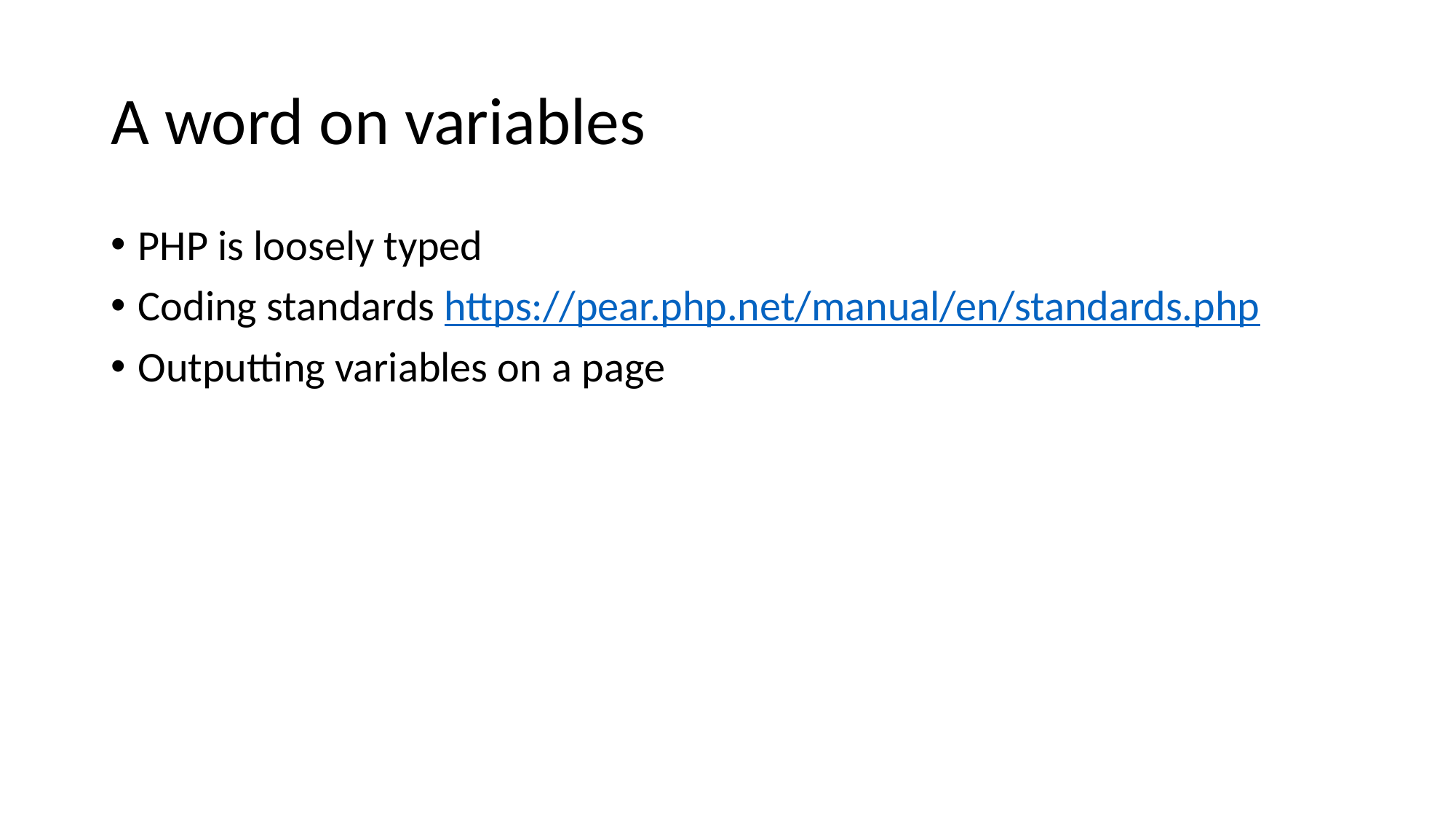

# A word on variables
PHP is loosely typed
Coding standards https://pear.php.net/manual/en/standards.php
Outputting variables on a page